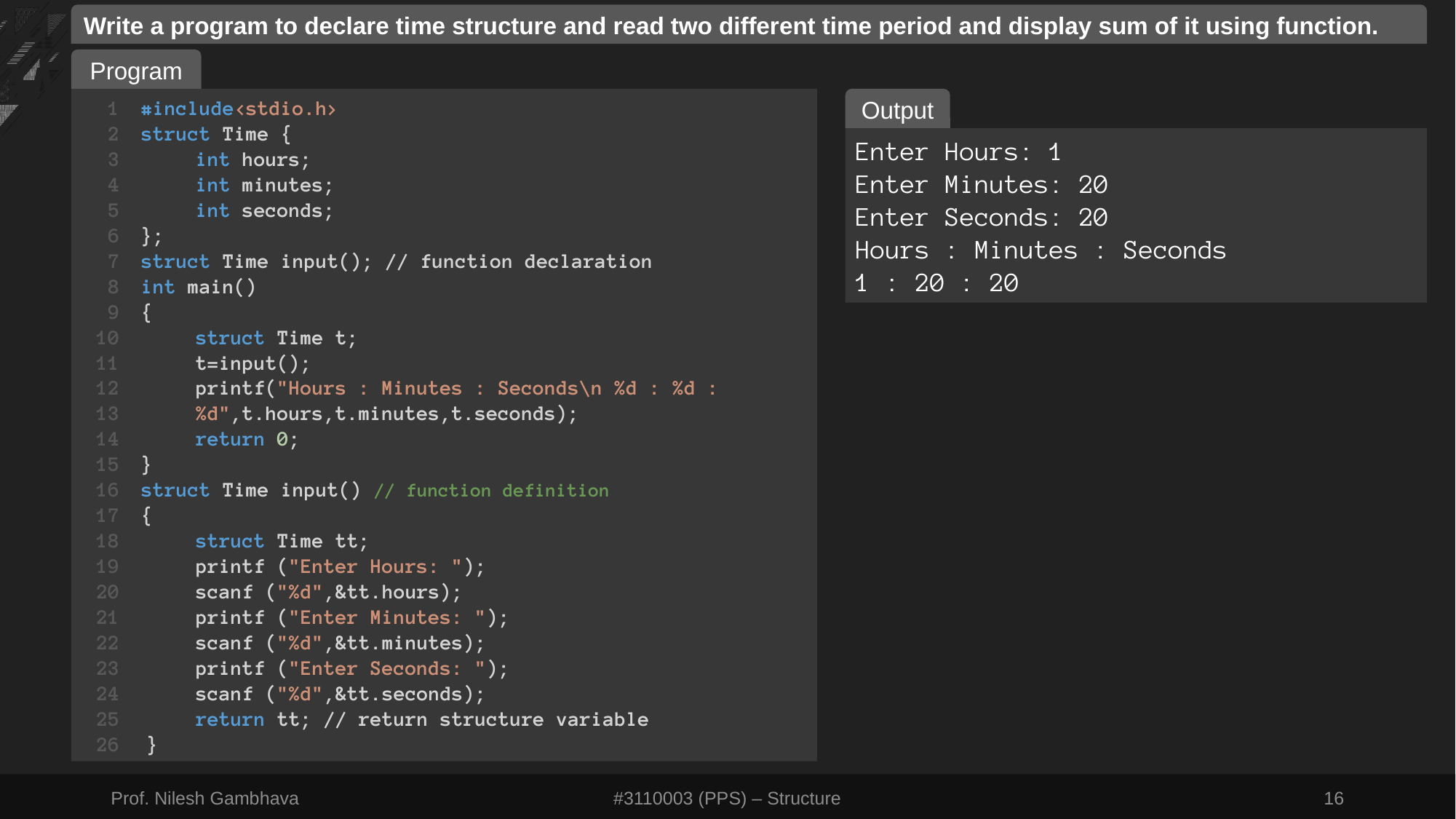

Write a program to declare time structure and read two different time period and display sum of it using function.
WAP to print Odd numbers between 1 to n
Program
1
2
3
4
5
6
7
8
9
10
11
12
13
14
15
16
17
18
19
20
21
22
23
24
25
26
#include<stdio.h>
struct Time {
int hours;
int minutes;
int seconds;
};
struct Time input(); // function declaration
int main()
{
struct Time t;
t=input();
printf("Hours : Minutes : Seconds\n %d : %d : %d",t.hours,t.minutes,t.seconds);
return 0;
}
struct Time input() // function definition
{
struct Time tt;
printf ("Enter Hours: ");
scanf ("%d",&tt.hours);
printf ("Enter Minutes: ");
scanf ("%d",&tt.minutes);
printf ("Enter Seconds: ");
scanf ("%d",&tt.seconds);
return tt; // return structure variable
}
Output
Enter Hours: 1
Enter Minutes: 20
Enter Seconds: 20
Hours : Minutes : Seconds
1 : 20 : 20